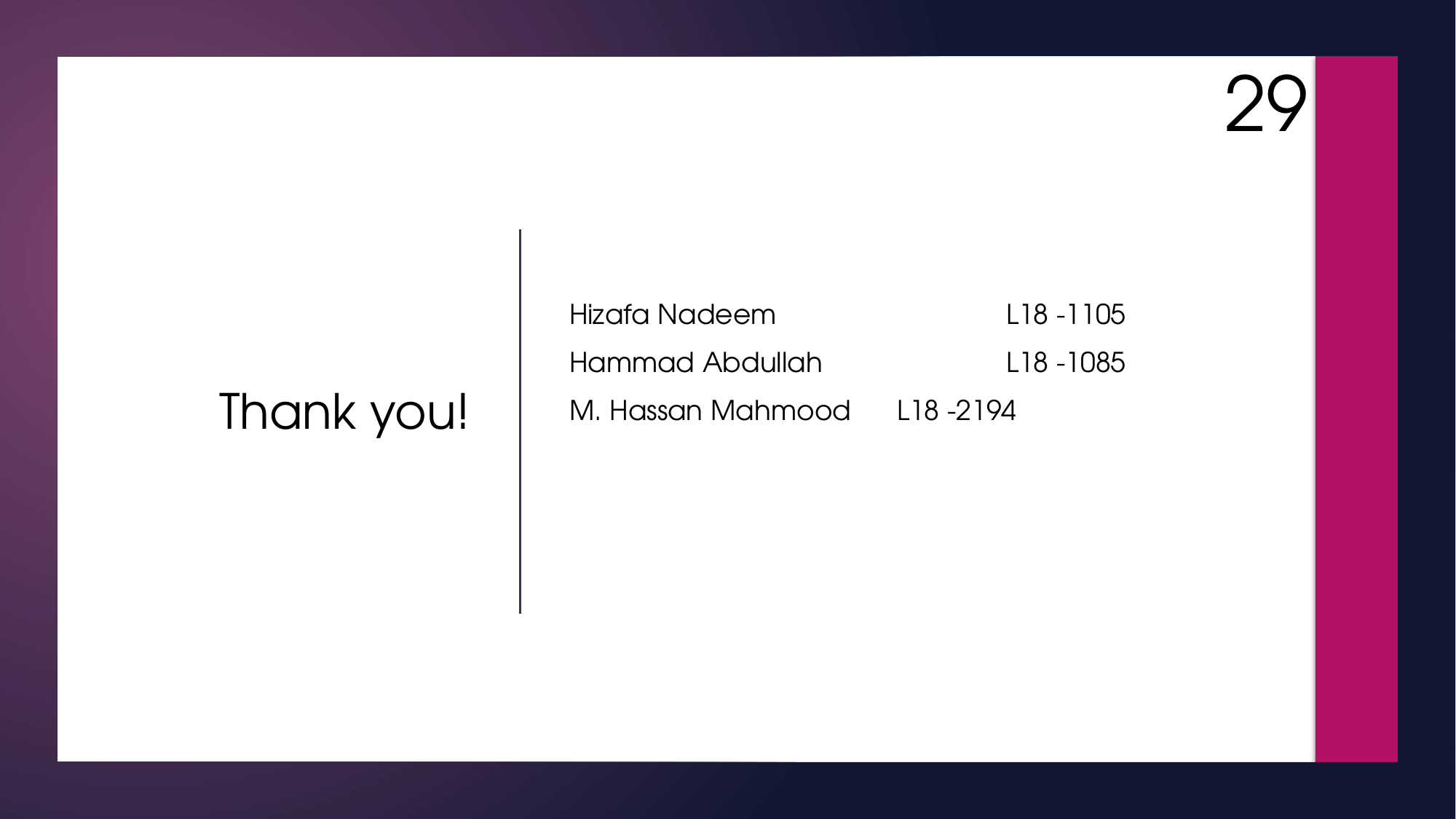

29
Hizafa Nadeem			L18 -1105
Hammad Abdullah		L18 -1085
M. Hassan Mahmood	L18 -2194

# Thank you!